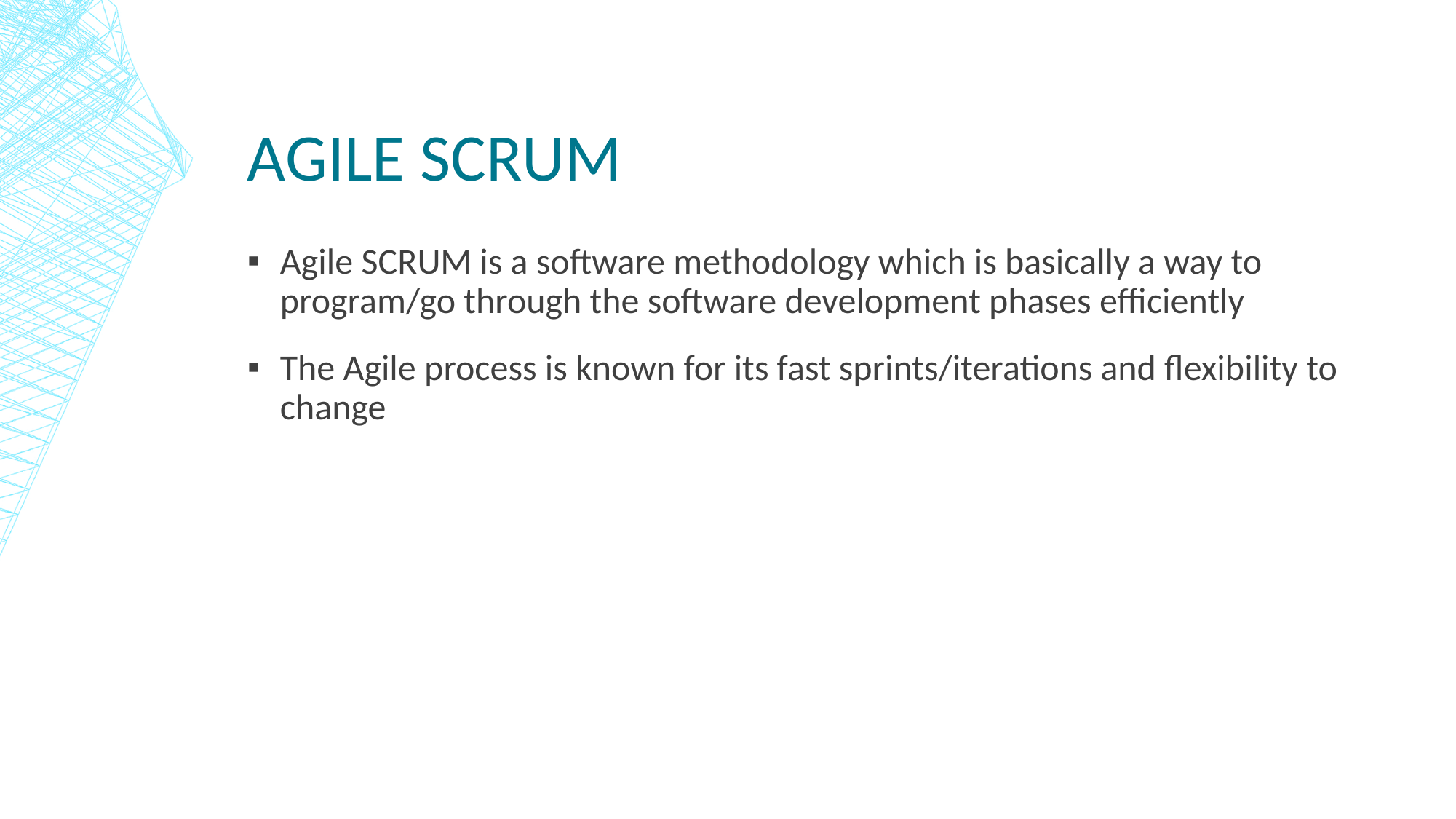

# Agile SCRUM
Agile SCRUM is a software methodology which is basically a way to program/go through the software development phases efficiently
The Agile process is known for its fast sprints/iterations and flexibility to change